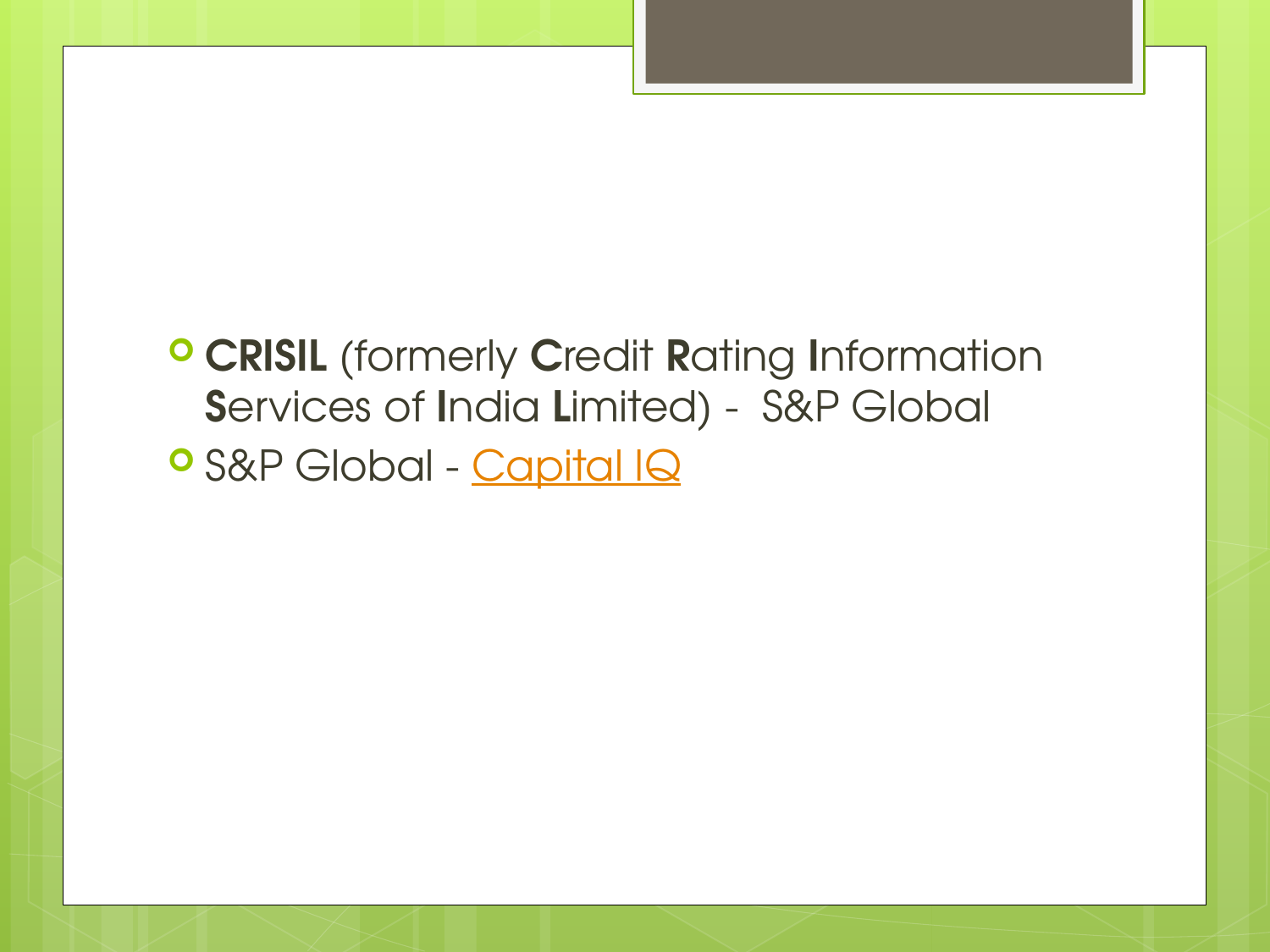

#
CRISIL (formerly Credit Rating Information Services of India Limited) -  S&P Global
S&P Global - Capital IQ